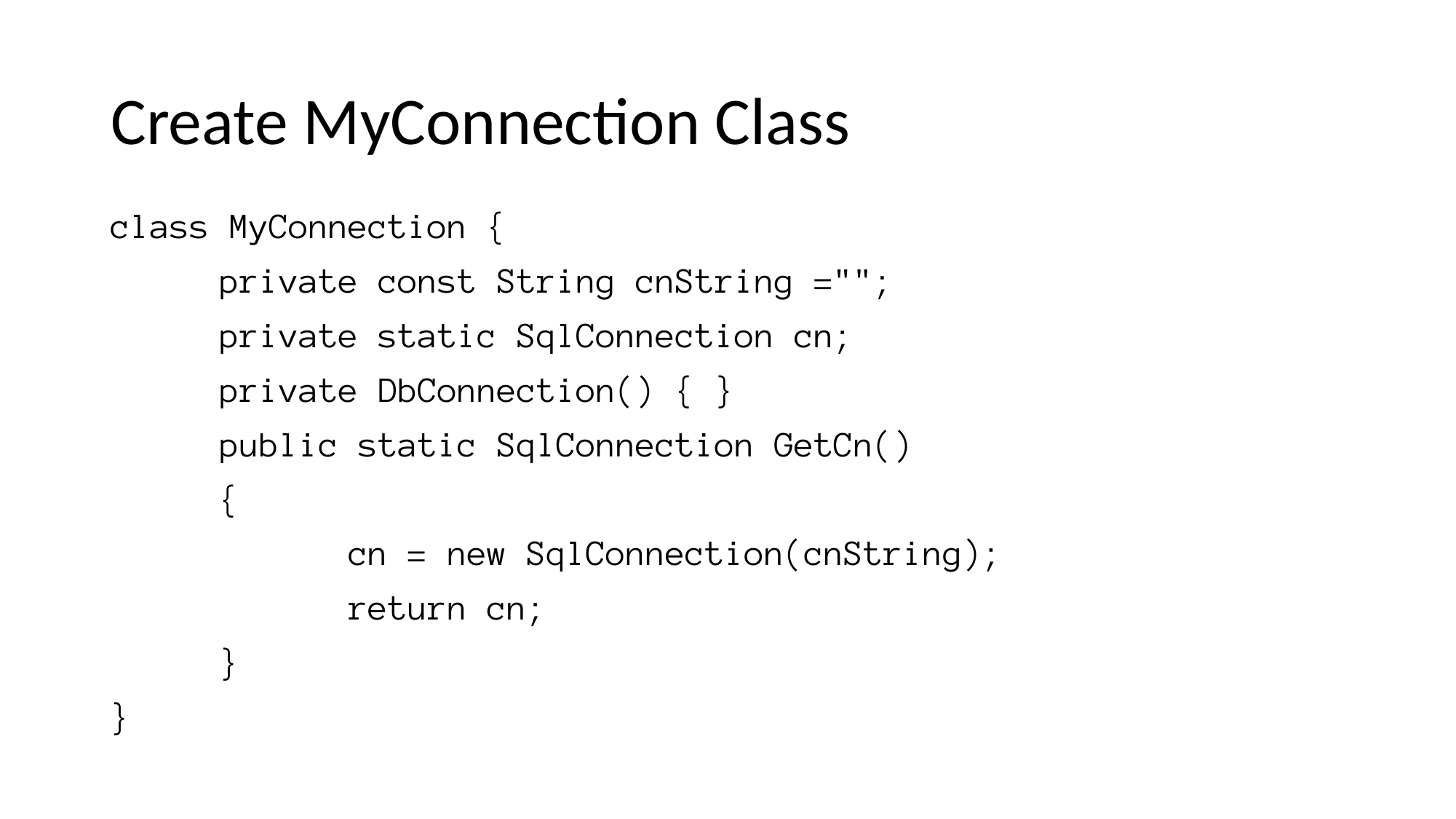

# Create MyConnection Class
class MyConnection {
	private const String cnString ="";
 	private static SqlConnection cn;
     	private DbConnection() { }
     	public static SqlConnection GetCn()
    	{
            cn = new SqlConnection(cnString);
            return cn;
	}
}